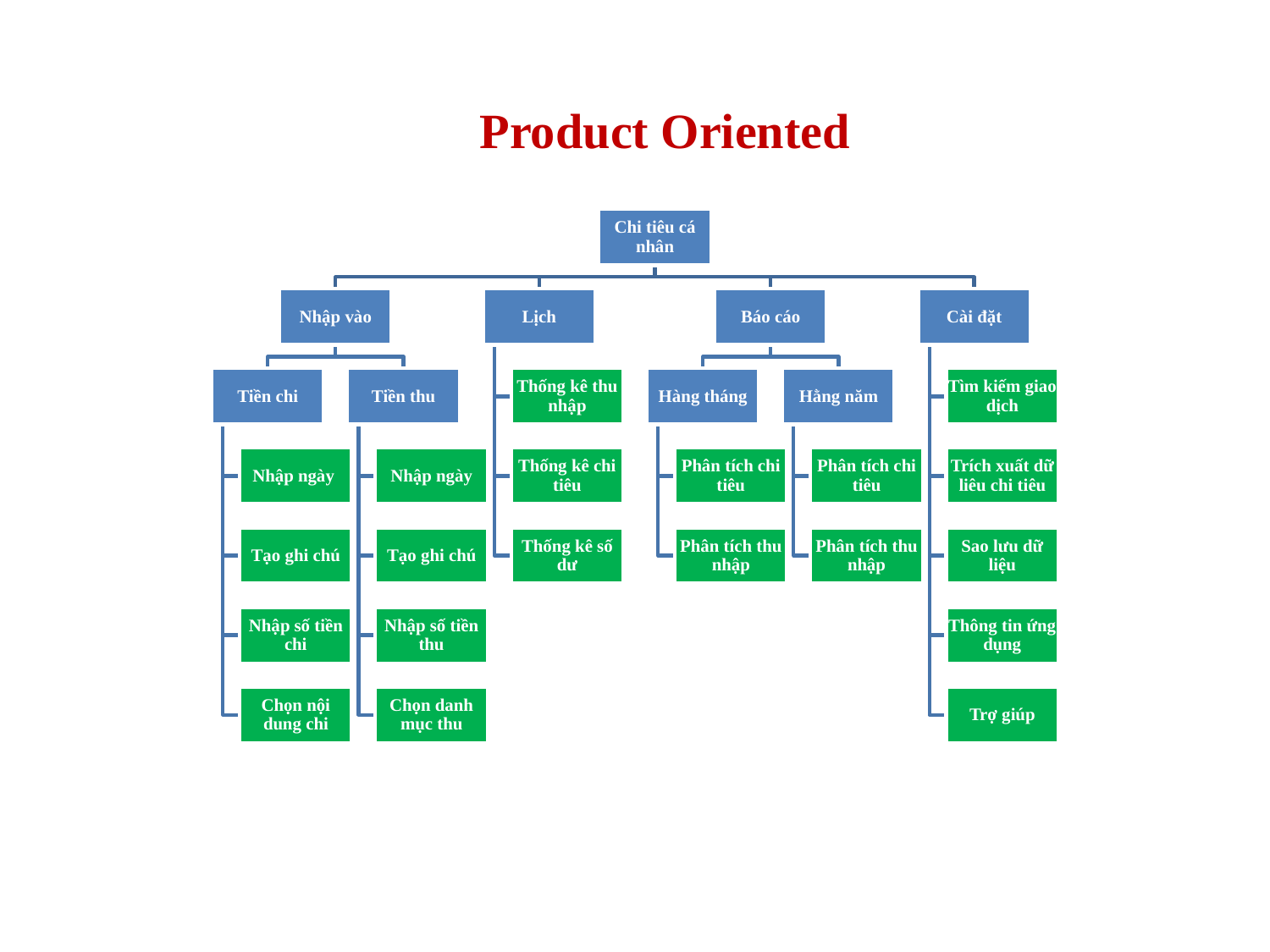

Product Oriented
Chi tiêu cá nhân
Nhập vào
Tiền chi
Nhập ngày
Tạo ghi chú
Nhập số tiền chi
Chọn nội dung chi
Tiền thu
Nhập ngày
Tạo ghi chú
Nhập số tiền thu
Chọn danh mục thu
Lịch
Thống kê thu nhập
Thống kê chi tiêu
Thống kê số dư
Báo cáo
Hàng tháng
Phân tích chi tiêu
Phân tích thu nhập
Hằng năm
Phân tích chi tiêu
Phân tích thu nhập
Cài đặt
Tìm kiếm giao dịch
Trích xuất dữ liêu chi tiêu
Sao lưu dữ liệu
Thông tin ứng dụng
Trợ giúp